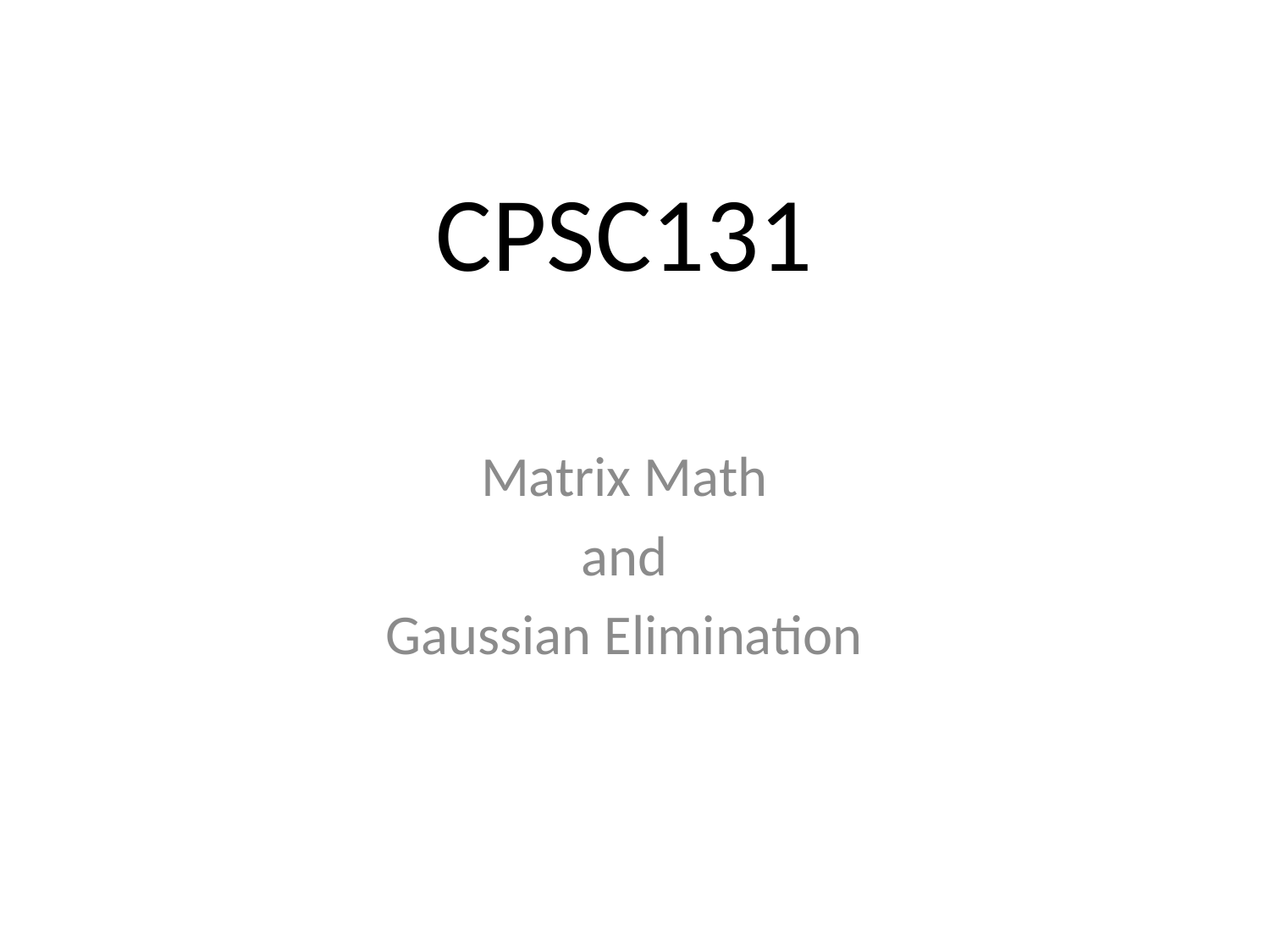

# CPSC131
Matrix Math
and
Gaussian Elimination